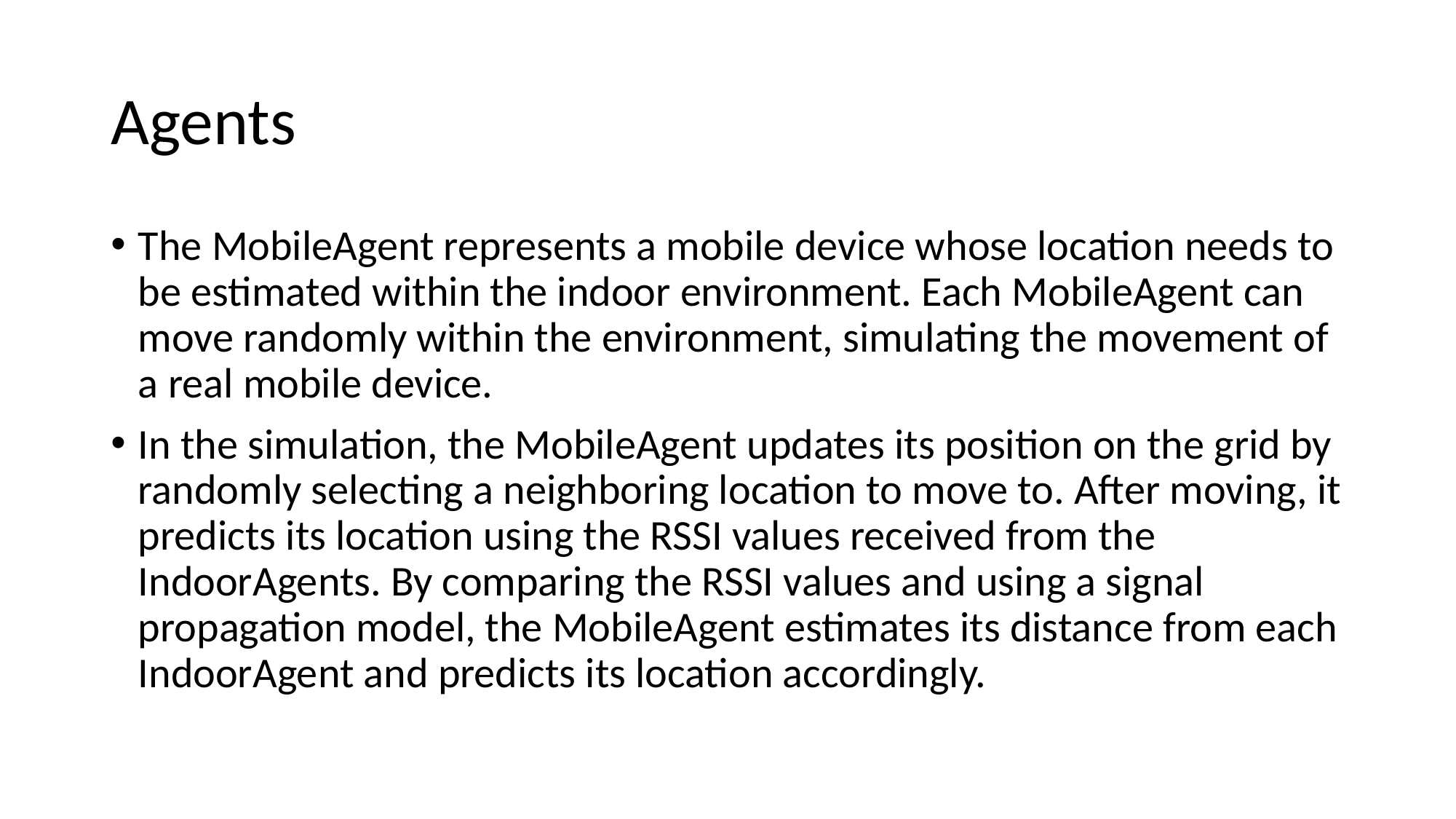

# Agents
The MobileAgent represents a mobile device whose location needs to be estimated within the indoor environment. Each MobileAgent can move randomly within the environment, simulating the movement of a real mobile device.
In the simulation, the MobileAgent updates its position on the grid by randomly selecting a neighboring location to move to. After moving, it predicts its location using the RSSI values received from the IndoorAgents. By comparing the RSSI values and using a signal propagation model, the MobileAgent estimates its distance from each IndoorAgent and predicts its location accordingly.